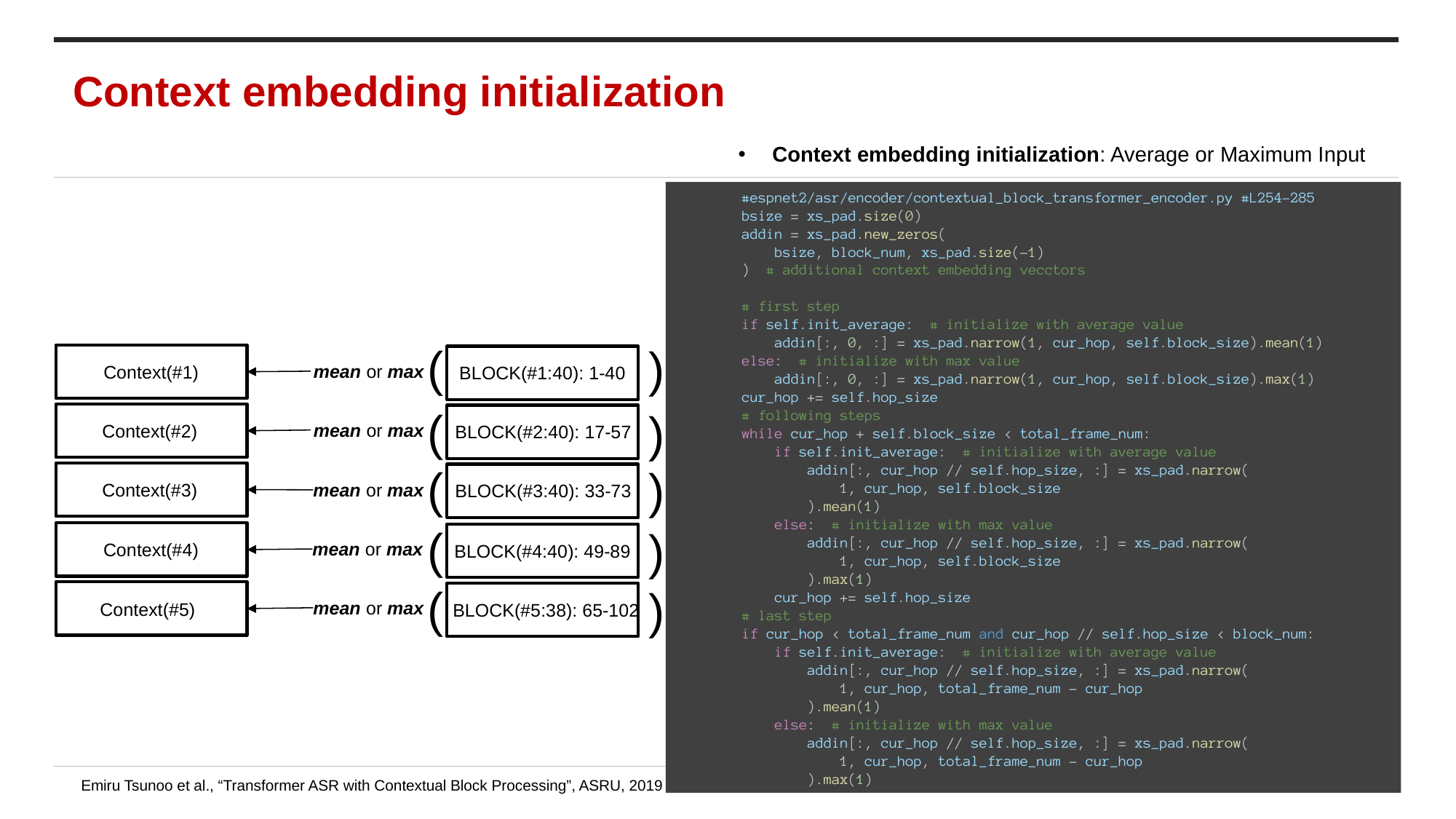

Context embedding initialization
Context embedding initialization: Average or Maximum Input

        #espnet2/asr/encoder/contextual_block_transformer_encoder.py #L254-285
        bsize = xs_pad.size(0)
        addin = xs_pad.new_zeros(
            bsize, block_num, xs_pad.size(-1)
        )  # additional context embedding vecctors
        # first step
        if self.init_average:  # initialize with average value
            addin[:, 0, :] = xs_pad.narrow(1, cur_hop, self.block_size).mean(1)
        else:  # initialize with max value
            addin[:, 0, :] = xs_pad.narrow(1, cur_hop, self.block_size).max(1)
        cur_hop += self.hop_size
        # following steps
        while cur_hop + self.block_size < total_frame_num:
            if self.init_average:  # initialize with average value
                addin[:, cur_hop // self.hop_size, :] = xs_pad.narrow(
                    1, cur_hop, self.block_size
                ).mean(1)
            else:  # initialize with max value
                addin[:, cur_hop // self.hop_size, :] = xs_pad.narrow(
                    1, cur_hop, self.block_size
                ).max(1)
            cur_hop += self.hop_size
        # last step
        if cur_hop < total_frame_num and cur_hop // self.hop_size < block_num:
            if self.init_average:  # initialize with average value
                addin[:, cur_hop // self.hop_size, :] = xs_pad.narrow(
                    1, cur_hop, total_frame_num - cur_hop
                ).mean(1)
            else:  # initialize with max value
                addin[:, cur_hop // self.hop_size, :] = xs_pad.narrow(
                    1, cur_hop, total_frame_num - cur_hop
                ).max(1)
(
)

BLOCK(#1:40): 1-40
Context(#1)
mean or max
(
)

BLOCK(#2:40): 17-57
Context(#2)
mean or max
(
)

BLOCK(#3:40): 33-73
Context(#3)
mean or max
(
)

BLOCK(#4:40): 49-89
Context(#4)
mean or max
(
)

BLOCK(#5:38): 65-102
Context(#5)
mean or max
Emiru Tsunoo et al., “Transformer ASR with Contextual Block Processing”, ASRU, 2019
9